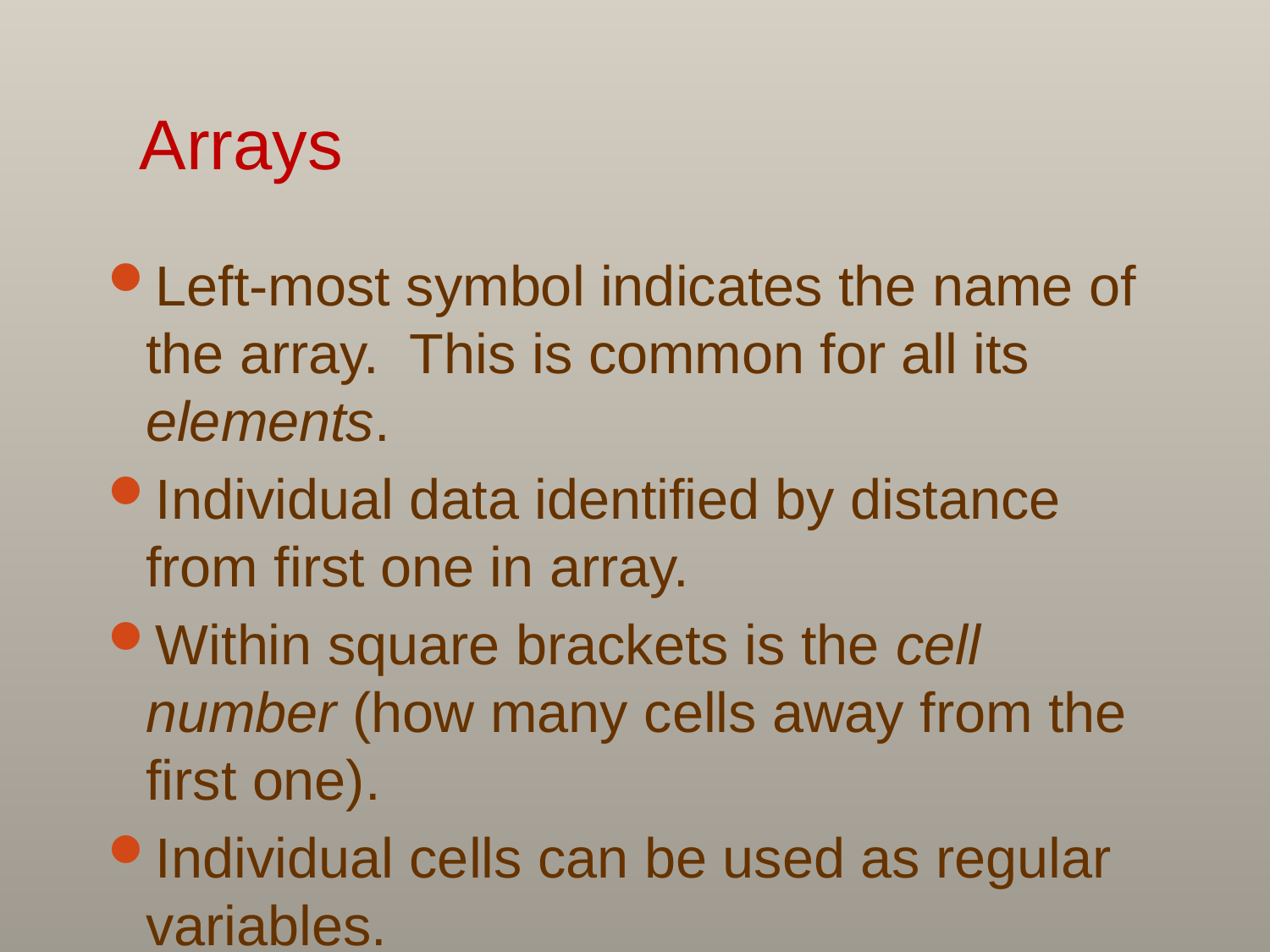

# Arrays
Left-most symbol indicates the name of the array.  This is common for all its elements.
Individual data identified by distance from first one in array.
Within square brackets is the cell number (how many cells away from the first one).
Individual cells can be used as regular variables.